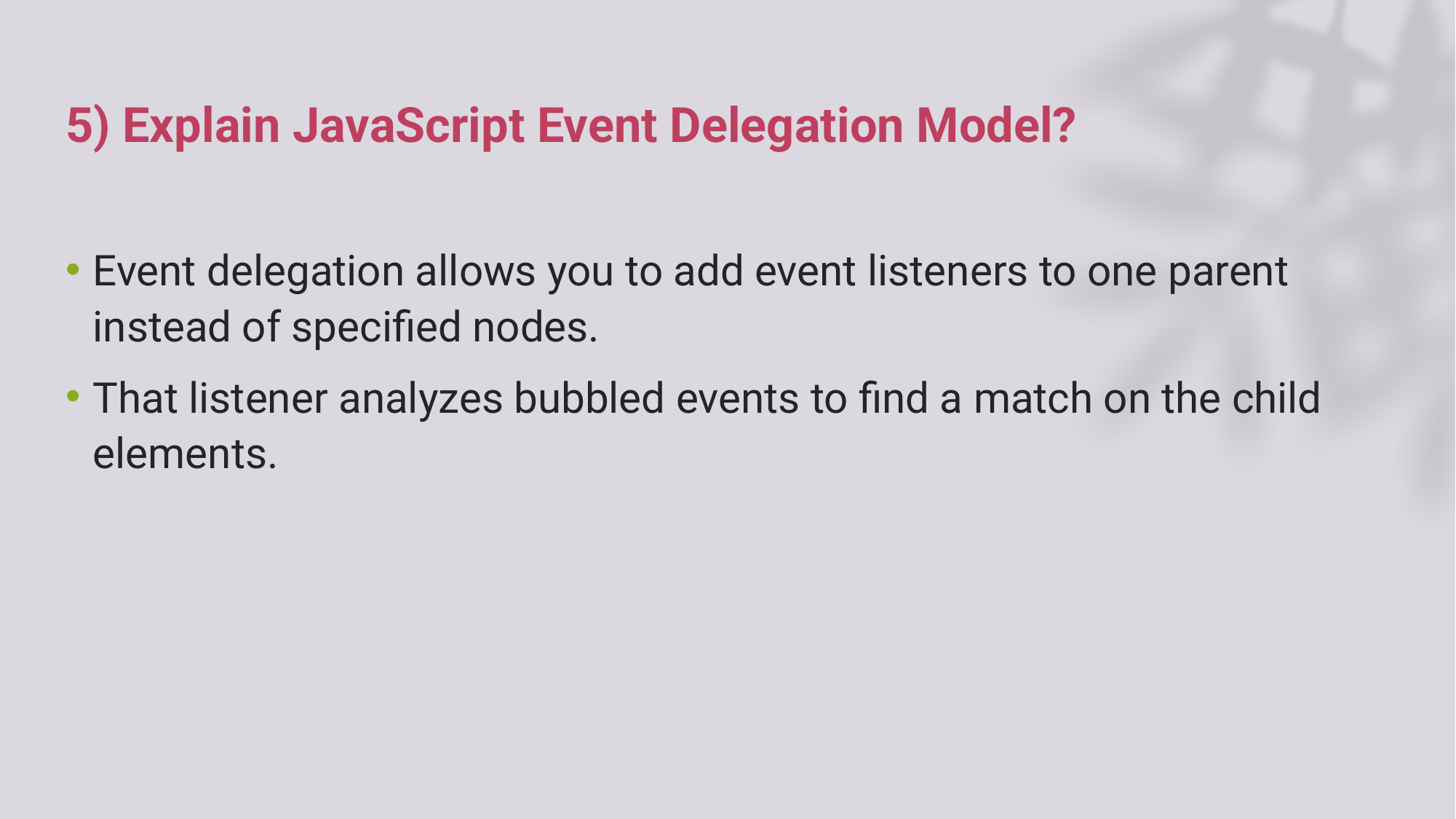

# 5) Explain JavaScript Event Delegation Model?
Event delegation allows you to add event listeners to one parent instead of specified nodes.
That listener analyzes bubbled events to find a match on the child elements.